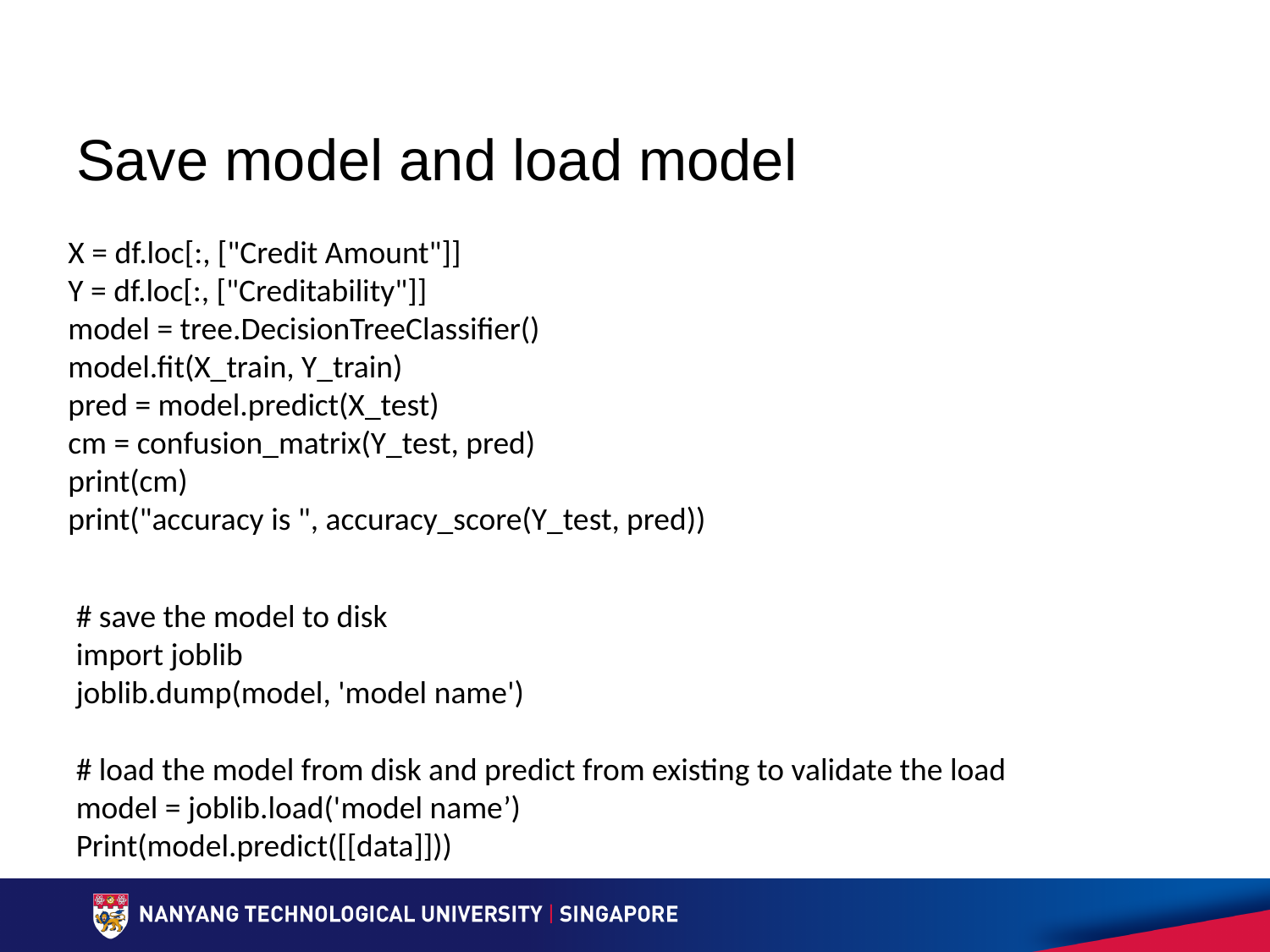

# Save model and load model
X = df.loc[:, ["Credit Amount"]]
Y = df.loc[:, ["Creditability"]]
model = tree.DecisionTreeClassifier()
model.fit(X_train, Y_train)
pred = model.predict(X_test)
cm = confusion_matrix(Y_test, pred)
print(cm)
print("accuracy is ", accuracy_score(Y_test, pred))
# save the model to disk
import joblib
joblib.dump(model, 'model name')
# load the model from disk and predict from existing to validate the load
model = joblib.load('model name’)
Print(model.predict([[data]]))